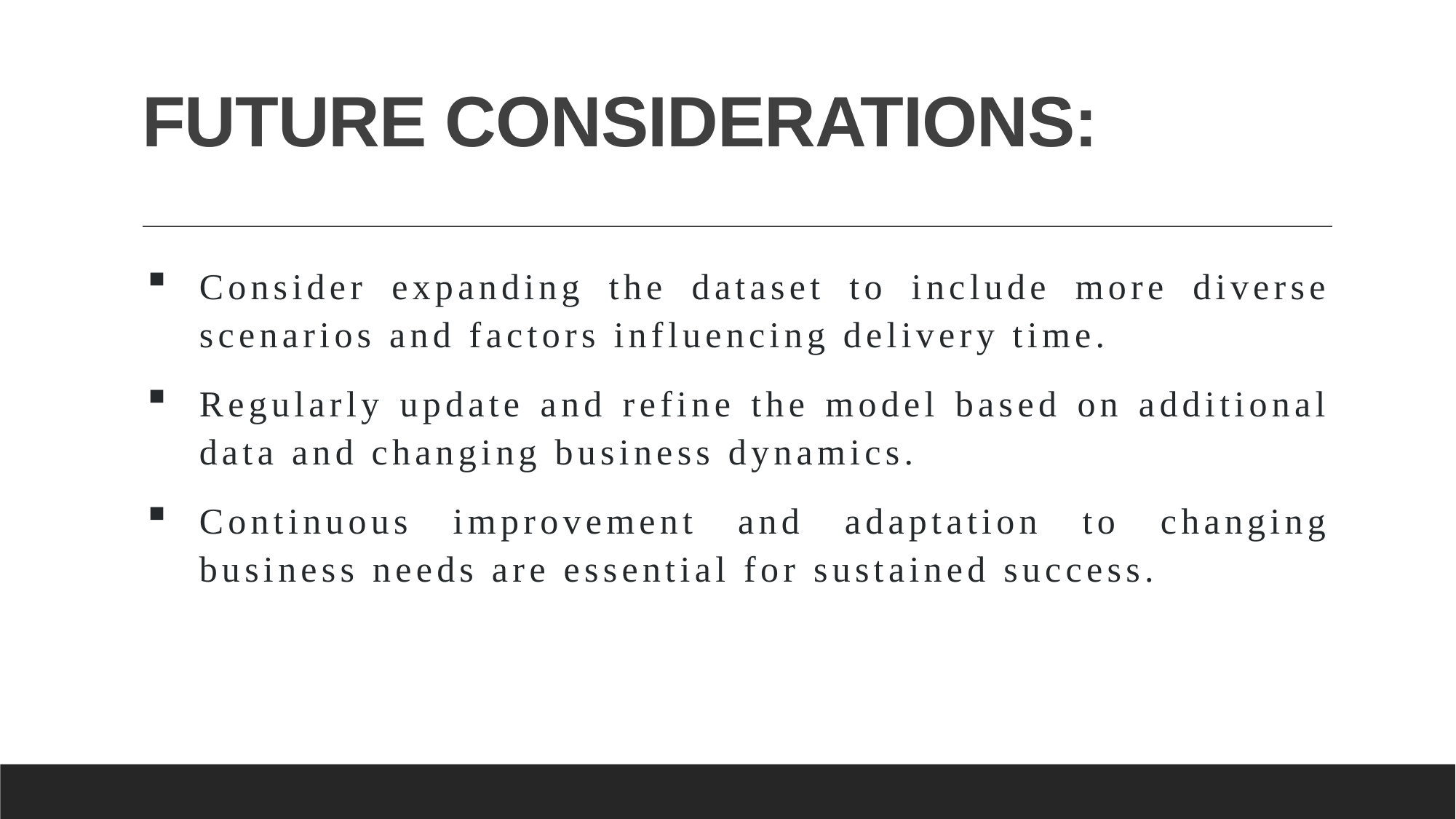

# FUTURE CONSIDERATIONS:
Consider expanding the dataset to include more diverse scenarios and factors influencing delivery time.
Regularly update and refine the model based on additional data and changing business dynamics.
Continuous improvement and adaptation to changing business needs are essential for sustained success.